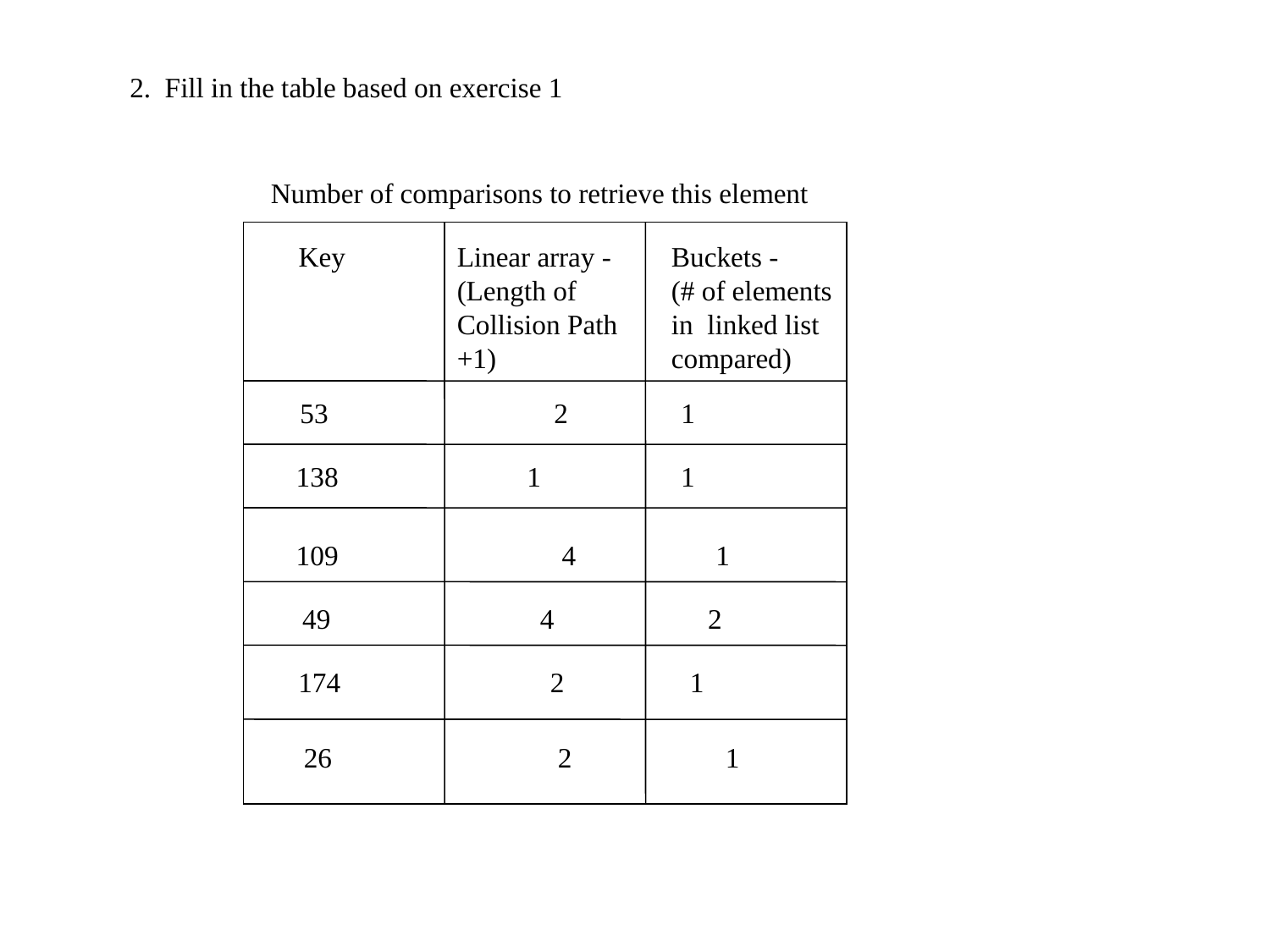

2.  Fill in the table based on exercise 1
Number of comparisons to retrieve this element

Key
Linear array -
(Length of
Collision Path +1)
Buckets -
(# of elements
in  linked list
compared)

53		2	1

138                           1                    1

109                                4                    1

49                              4                      2

174                              2                  1

26		2                      1